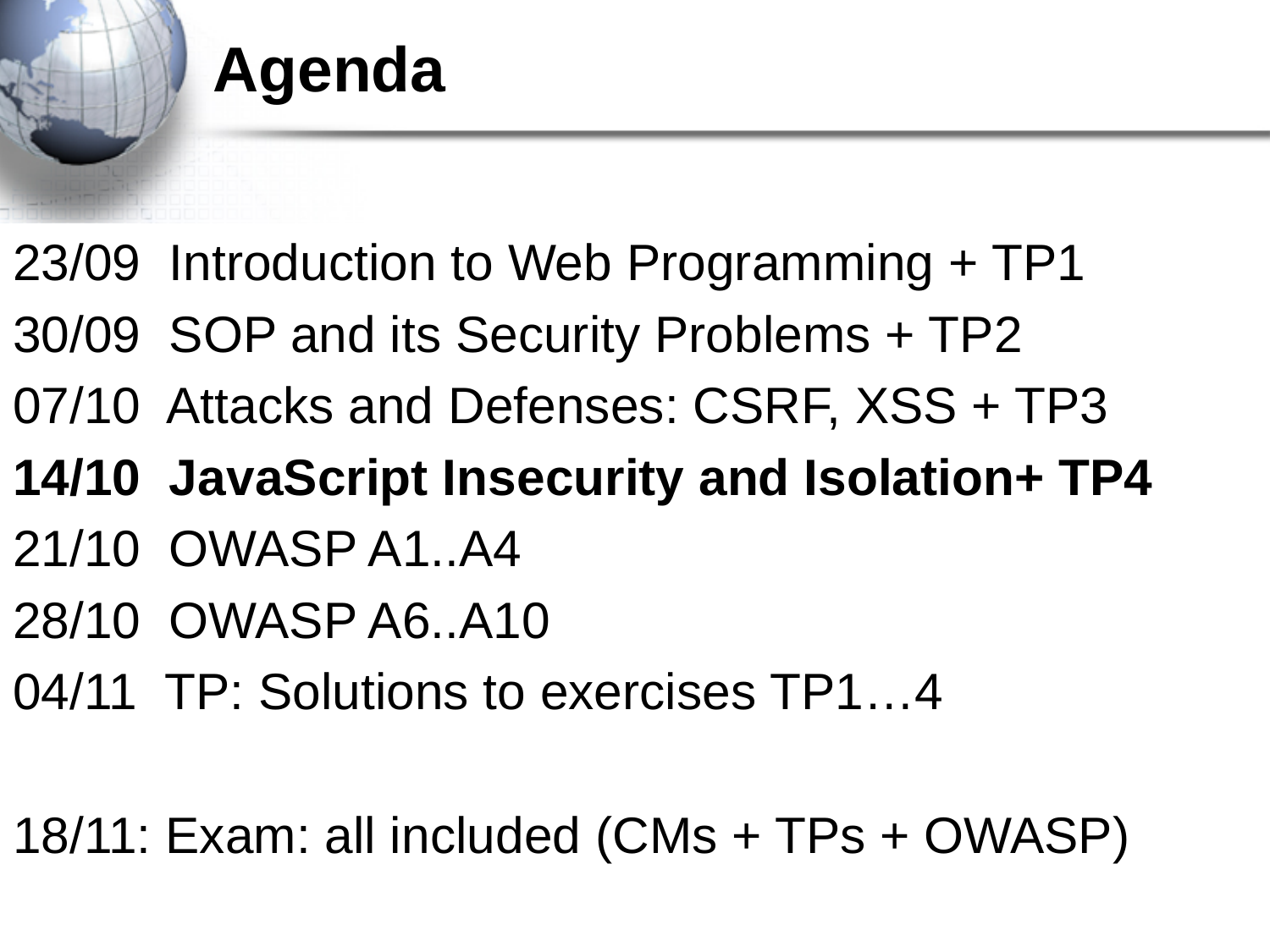

# Agenda
23/09  Introduction to Web Programming + TP1
30/09  SOP and its Security Problems + TP2
07/10  Attacks and Defenses: CSRF, XSS + TP3
14/10  JavaScript Insecurity and Isolation+ TP4
21/10  OWASP A1..A4
28/10  OWASP A6..A10
04/11  TP: Solutions to exercises TP1…4

18/11: Exam: all included (CMs + TPs + OWASP)